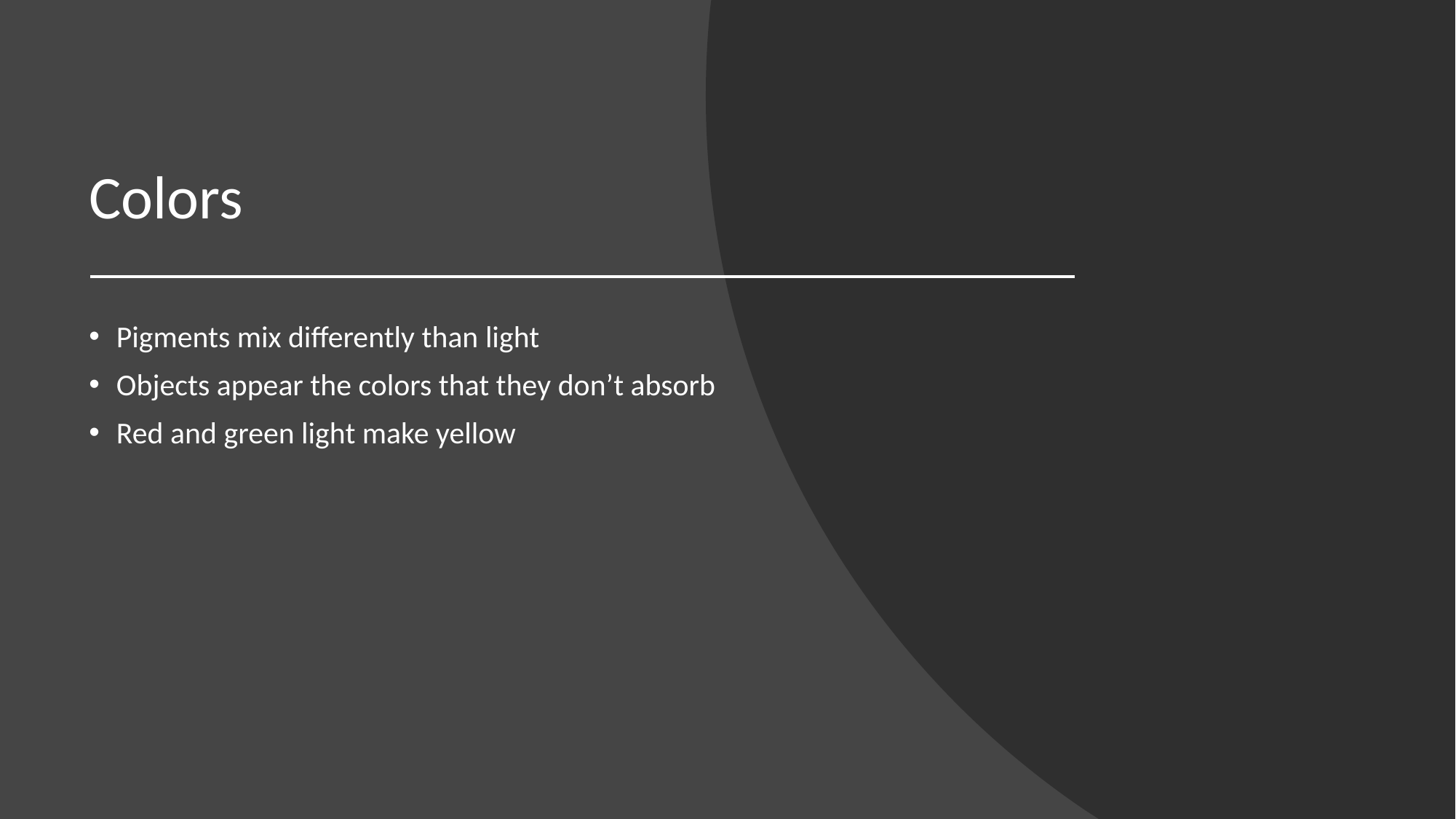

# Colors
Pigments mix differently than light
Objects appear the colors that they don’t absorb
Red and green light make yellow